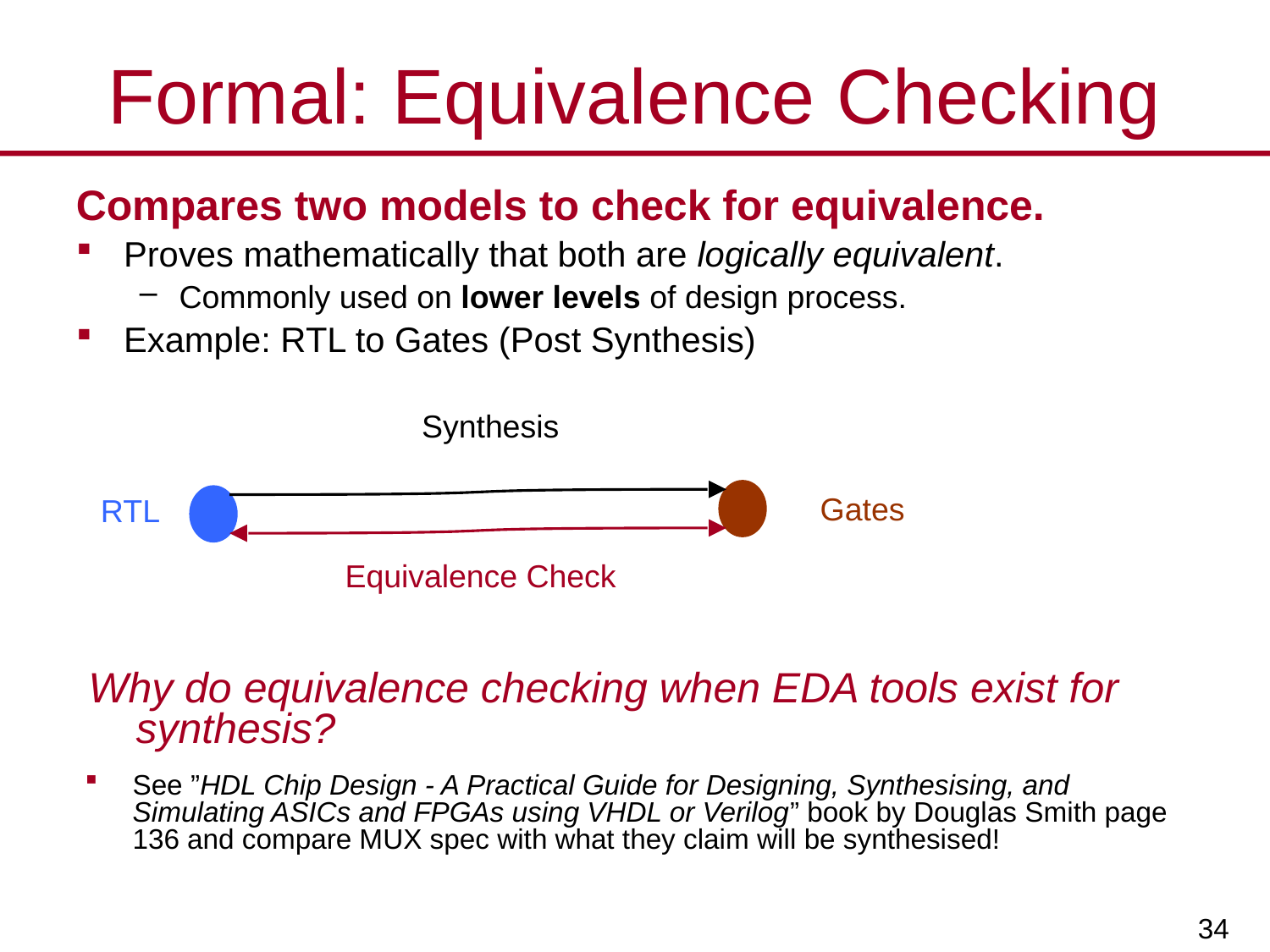

# Formal: Equivalence Checking
Compares two models to check for equivalence.
Proves mathematically that both are logically equivalent.
Commonly used on lower levels of design process.
Example: RTL to Gates (Post Synthesis)
Synthesis

Gates
RTL

Equivalence Check
Why do equivalence checking when EDA tools exist for synthesis?
See ”HDL Chip Design - A Practical Guide for Designing, Synthesising, and Simulating ASICs and FPGAs using VHDL or Verilog” book by Douglas Smith page 136 and compare MUX spec with what they claim will be synthesised!